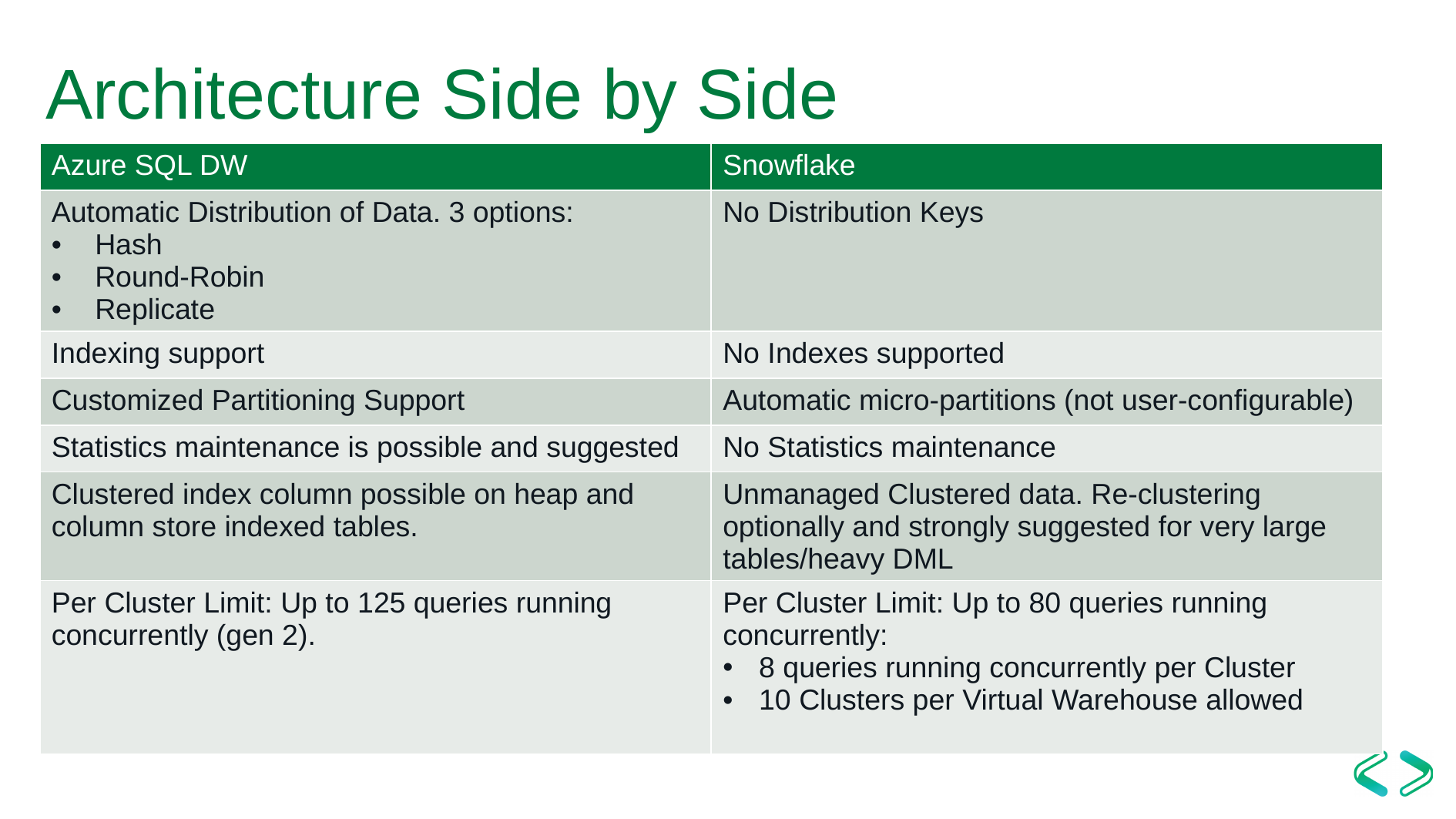

# Architecture Side by Side
| Azure SQL DW | Snowflake |
| --- | --- |
| Automatic Distribution of Data. 3 options: Hash Round-Robin Replicate | No Distribution Keys |
| Indexing support | No Indexes supported |
| Customized Partitioning Support | Automatic micro-partitions (not user-configurable) |
| Statistics maintenance is possible and suggested | No Statistics maintenance |
| Clustered index column possible on heap and column store indexed tables. | Unmanaged Clustered data. Re-clustering optionally and strongly suggested for very large tables/heavy DML |
| Per Cluster Limit: Up to 125 queries running concurrently (gen 2). | Per Cluster Limit: Up to 80 queries running concurrently: 8 queries running concurrently per Cluster 10 Clusters per Virtual Warehouse allowed |